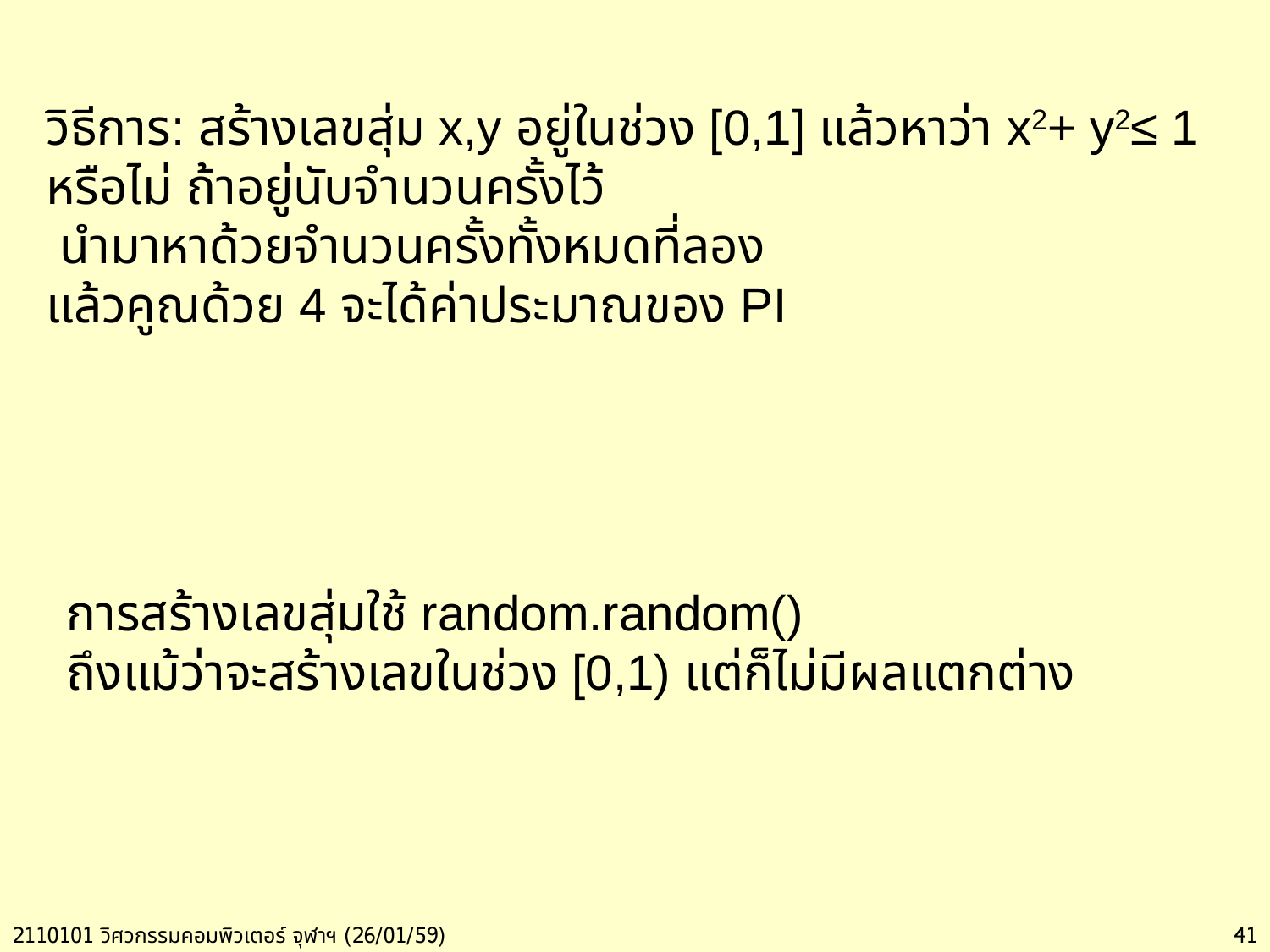

วิธีการ: สร้างเลขสุ่ม x,y อยู่ในช่วง [0,1] แล้วหาว่า x2+ y2≤ 1
หรือไม่ ถ้าอยู่นับจำนวนครั้งไว้
 นำมาหาด้วยจำนวนครั้งทั้งหมดที่ลอง
แล้วคูณด้วย 4 จะได้ค่าประมาณของ PI
การสร้างเลขสุ่มใช้ random.random()
ถึงแม้ว่าจะสร้างเลขในช่วง [0,1) แต่ก็ไม่มีผลแตกต่าง